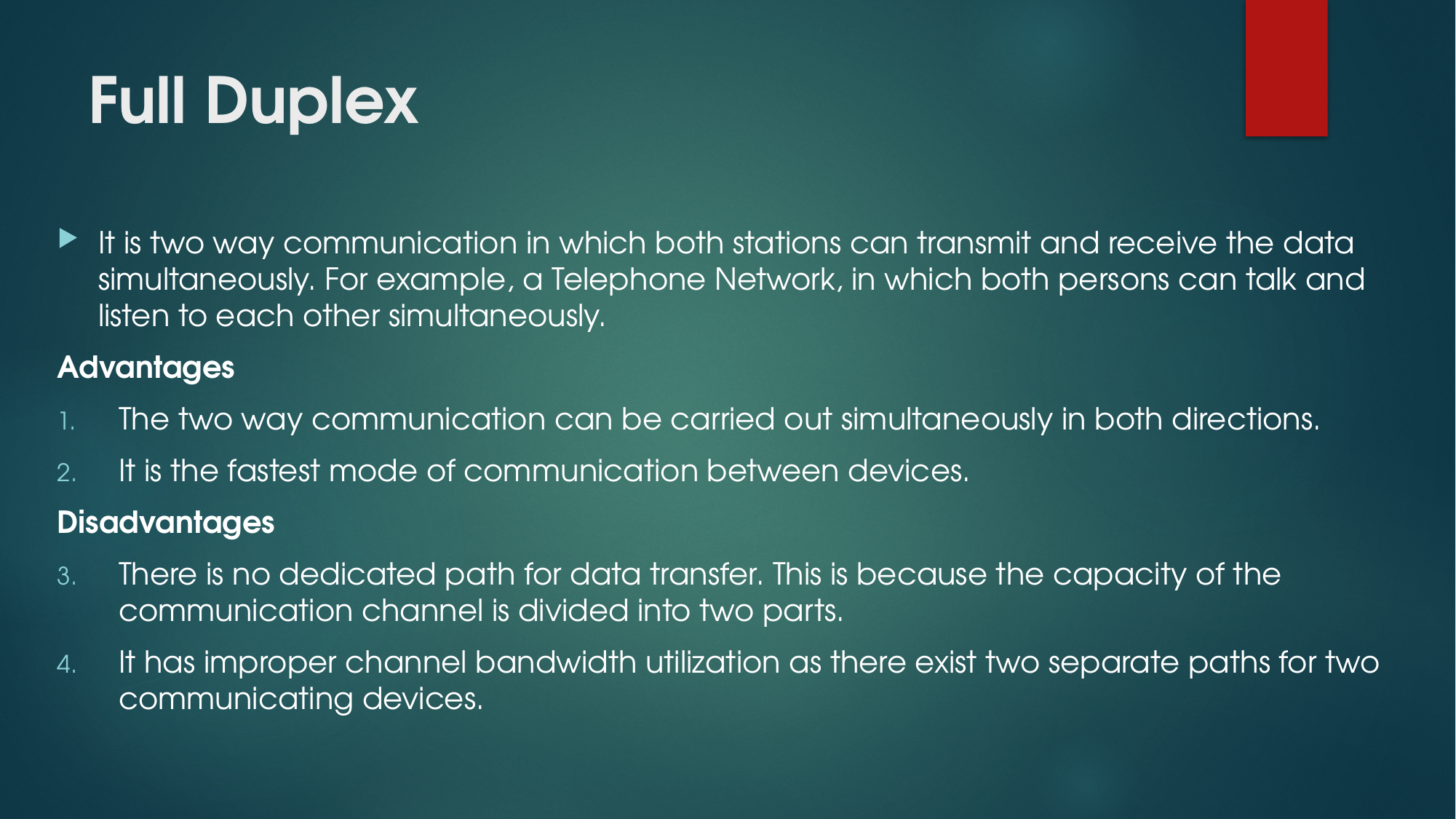

# Full Duplex
It is two way communication in which both stations can transmit and receive the data simultaneously. For example, a Telephone Network, in which both persons can talk and listen to each other simultaneously.
Advantages
The two way communication can be carried out simultaneously in both directions.
It is the fastest mode of communication between devices.
Disadvantages
There is no dedicated path for data transfer. This is because the capacity of the communication channel is divided into two parts.
It has improper channel bandwidth utilization as there exist two separate paths for two communicating devices.